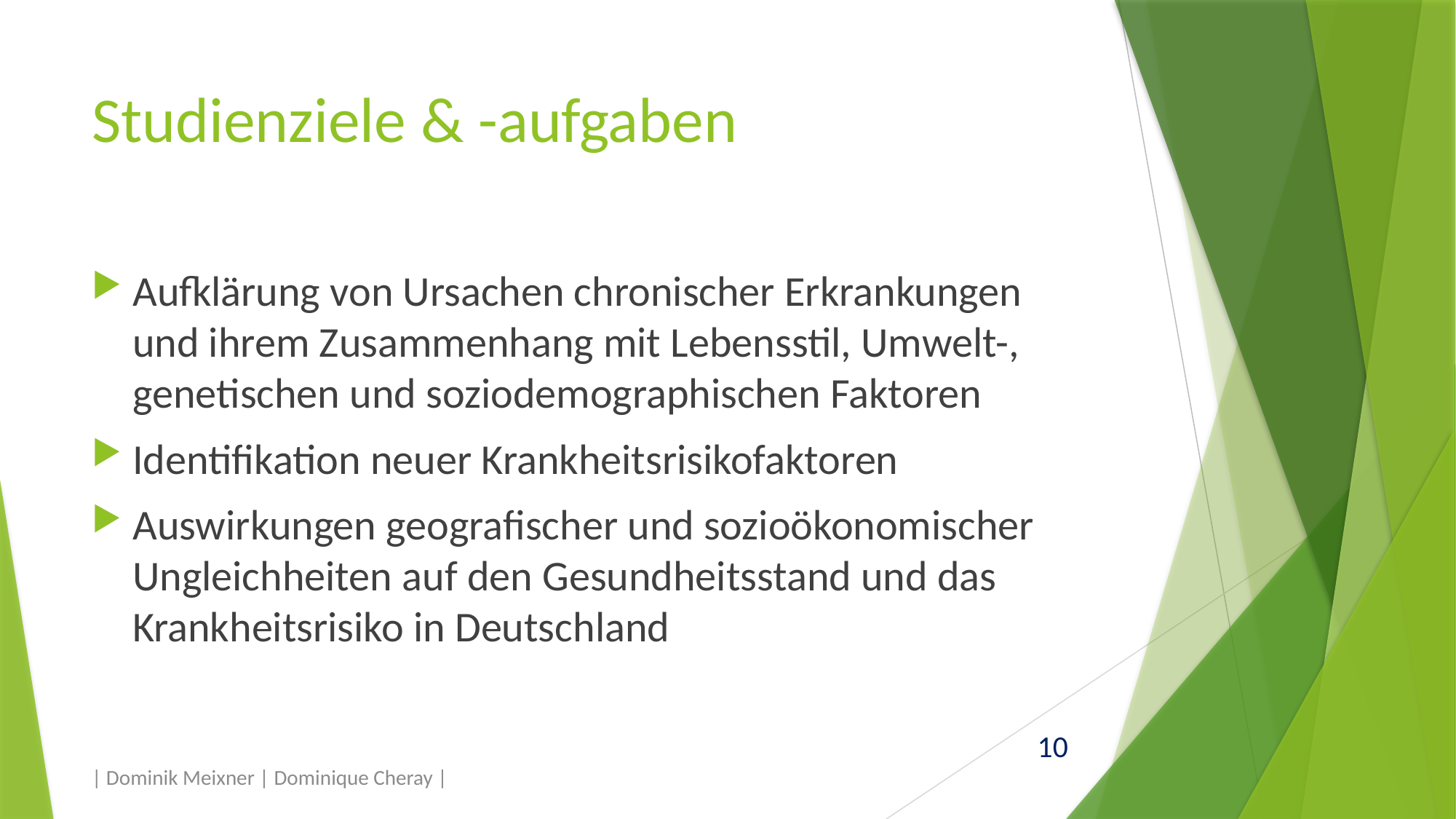

# Studienziele & -aufgaben
Aufklärung von Ursachen chronischer Erkrankungen und ihrem Zusammenhang mit Lebensstil, Umwelt-, genetischen und soziodemographischen Faktoren
Identifikation neuer Krankheitsrisikofaktoren
Auswirkungen geografischer und sozioökonomischer Ungleichheiten auf den Gesundheitsstand und das Krankheitsrisiko in Deutschland

| Dominik Meixner | Dominique Cheray |